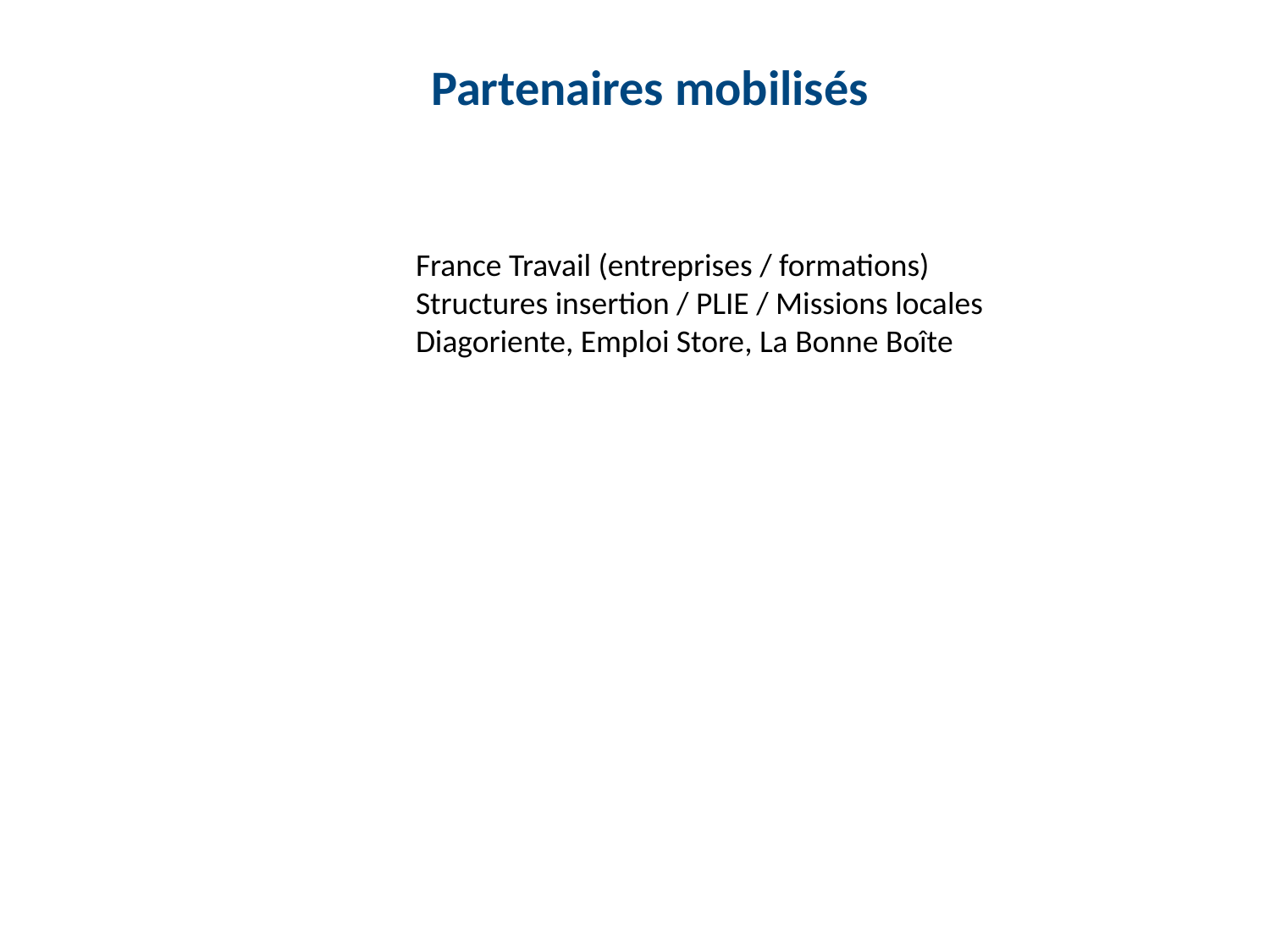

Partenaires mobilisés

France Travail (entreprises / formations)
Structures insertion / PLIE / Missions locales
Diagoriente, Emploi Store, La Bonne Boîte